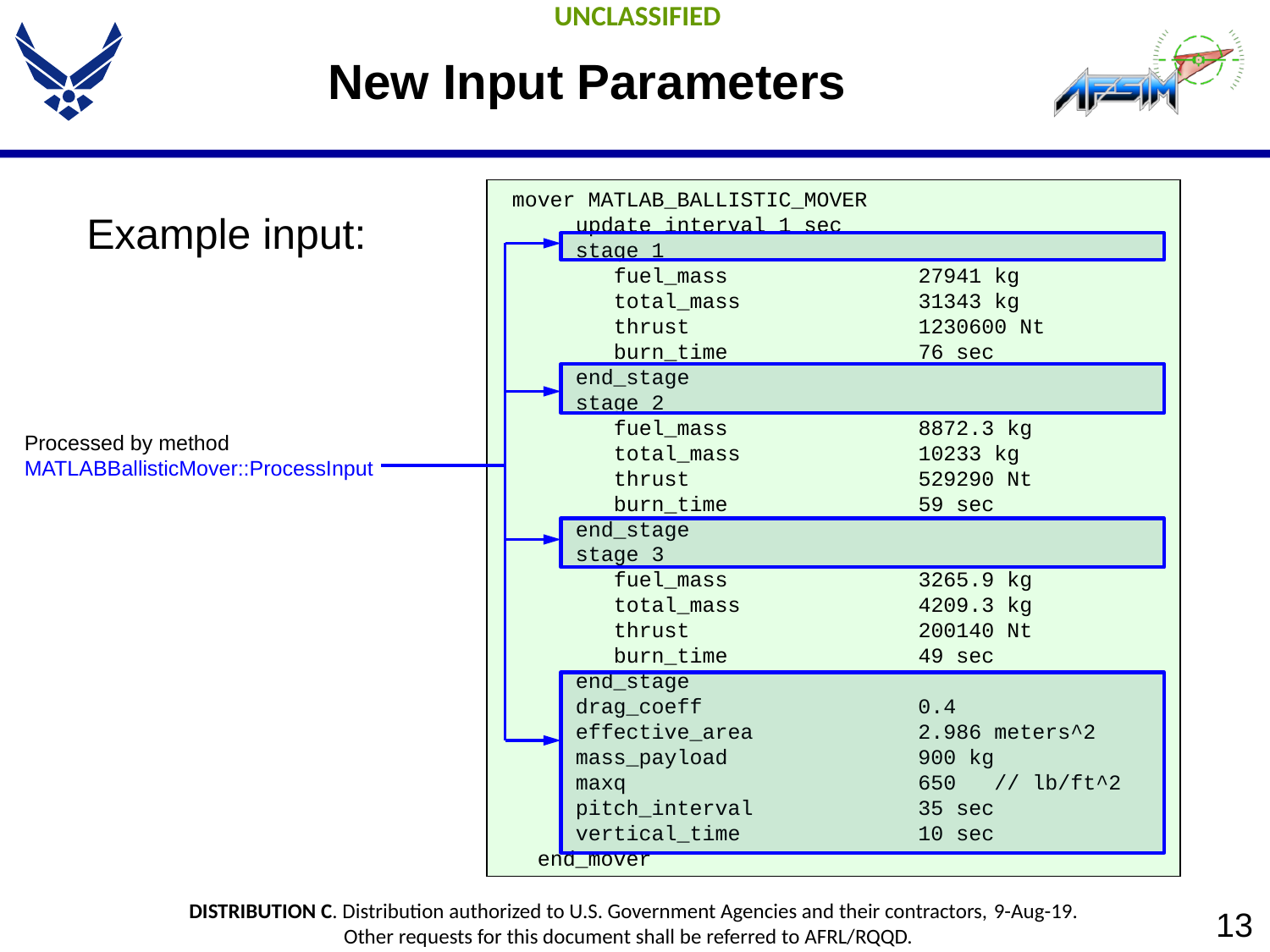

# New Input Parameters
 mover MATLAB_BALLISTIC_MOVER
      update_interval 1 sec
      stage 1
         fuel_mass               27941 kg
         total_mass              31343 kg
         thrust                  1230600 Nt
         burn_time               76 sec
      end_stage
      stage 2
         fuel_mass               8872.3 kg
         total_mass              10233 kg
         thrust                  529290 Nt
         burn_time               59 sec
      end_stage
      stage 3
         fuel_mass               3265.9 kg
         total_mass              4209.3 kg
         thrust                  200140 Nt
         burn_time               49 sec
      end_stage
      drag_coeff                 0.4
      effective_area             2.986 meters^2
      mass_payload               900 kg
      maxq                       650   // lb/ft^2
      pitch_interval             35 sec
      vertical_time              10 sec
   end_mover
Example input:

Processed by method
MATLABBallisticMover::ProcessInput